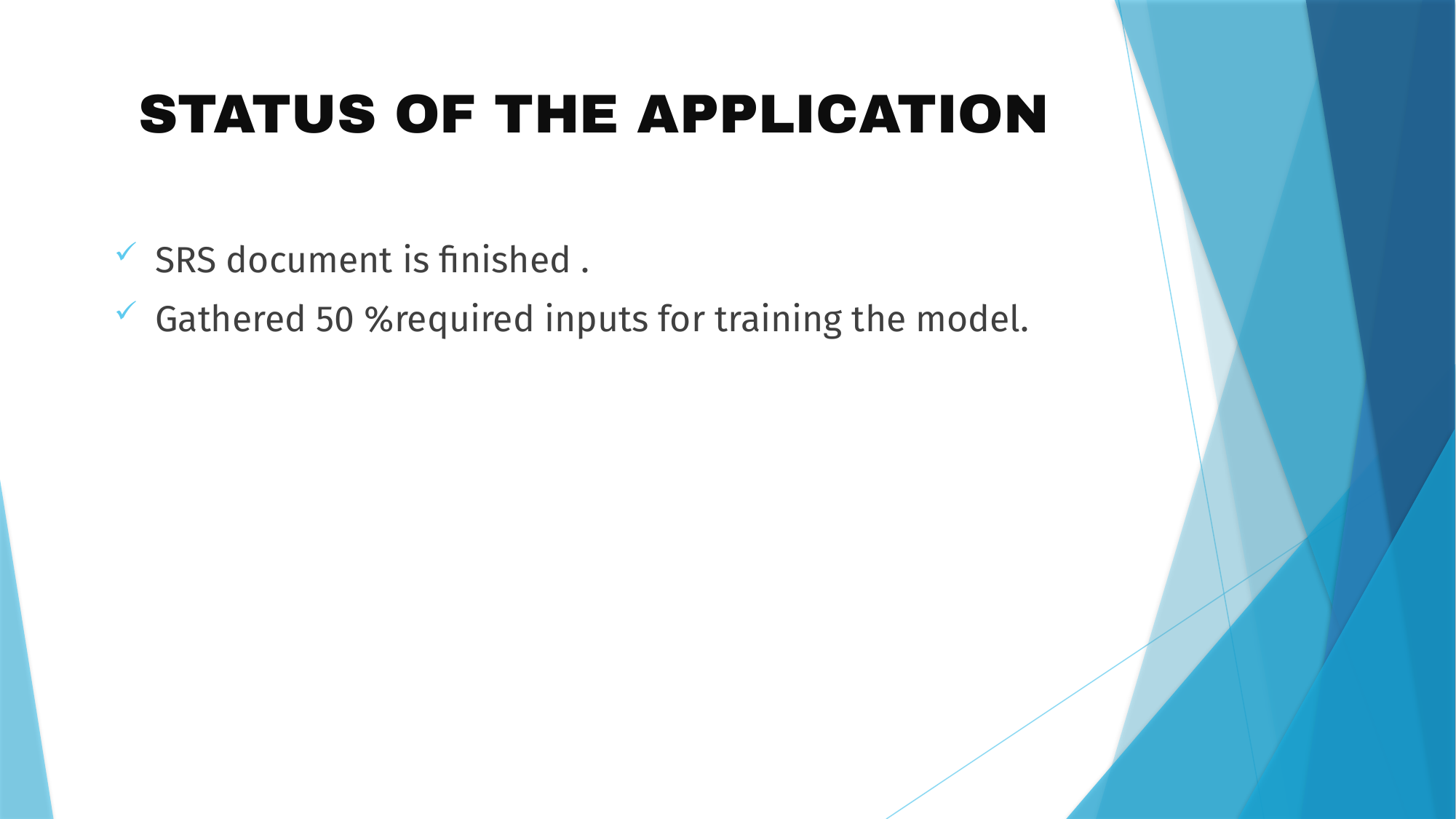

# STATUS OF THE APPLICATION
SRS document is finished .
Gathered 50 %required inputs for training the model.